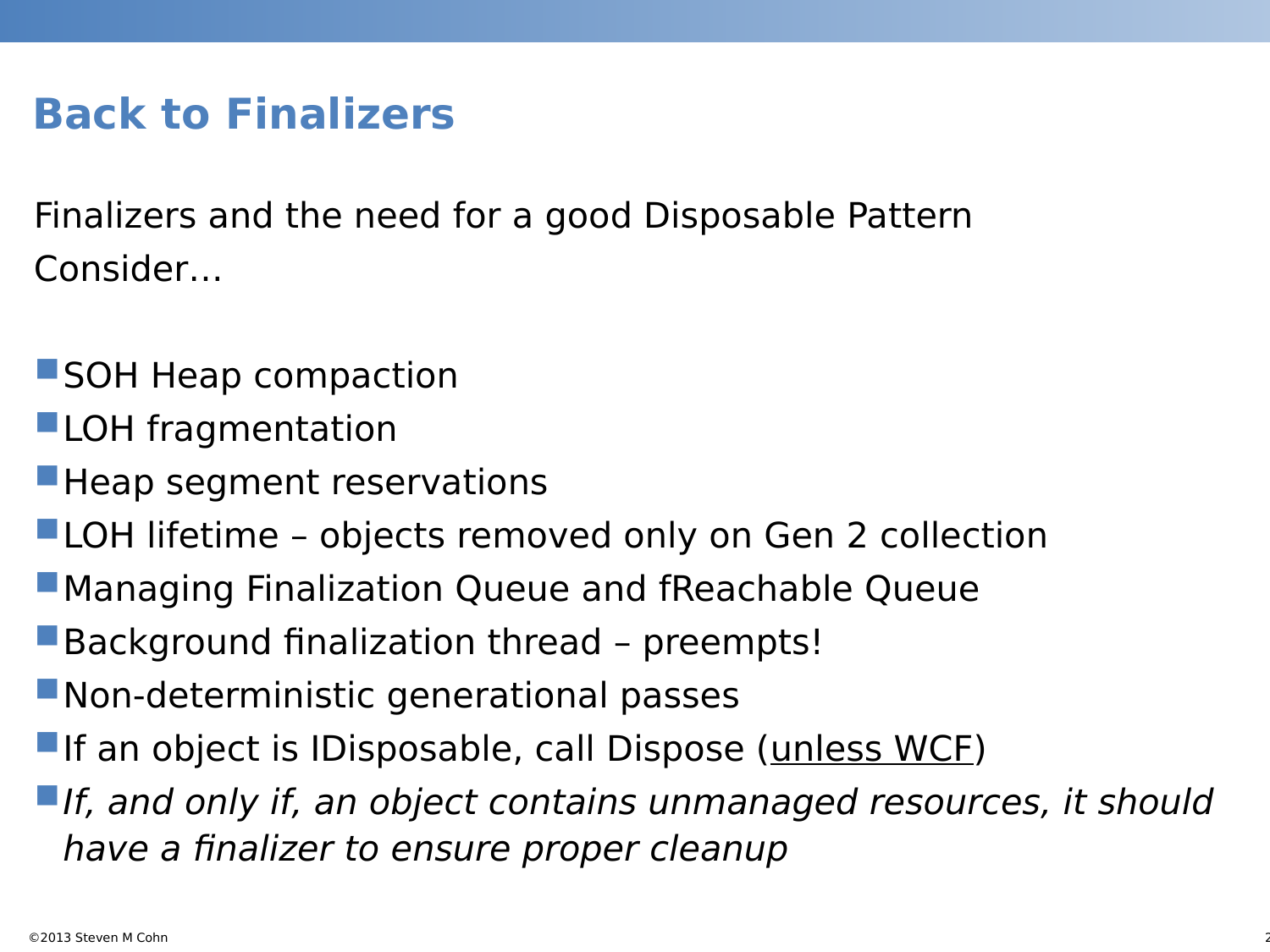

# Back to Finalizers
Finalizers and the need for a good Disposable Pattern
Consider…

SOH Heap compaction
LOH fragmentation
Heap segment reservations
LOH lifetime – objects removed only on Gen 2 collection
Managing Finalization Queue and fReachable Queue
Background finalization thread – preempts!
Non-deterministic generational passes
If an object is IDisposable, call Dispose (unless WCF)
If, and only if, an object contains unmanaged resources, it should have a finalizer to ensure proper cleanup